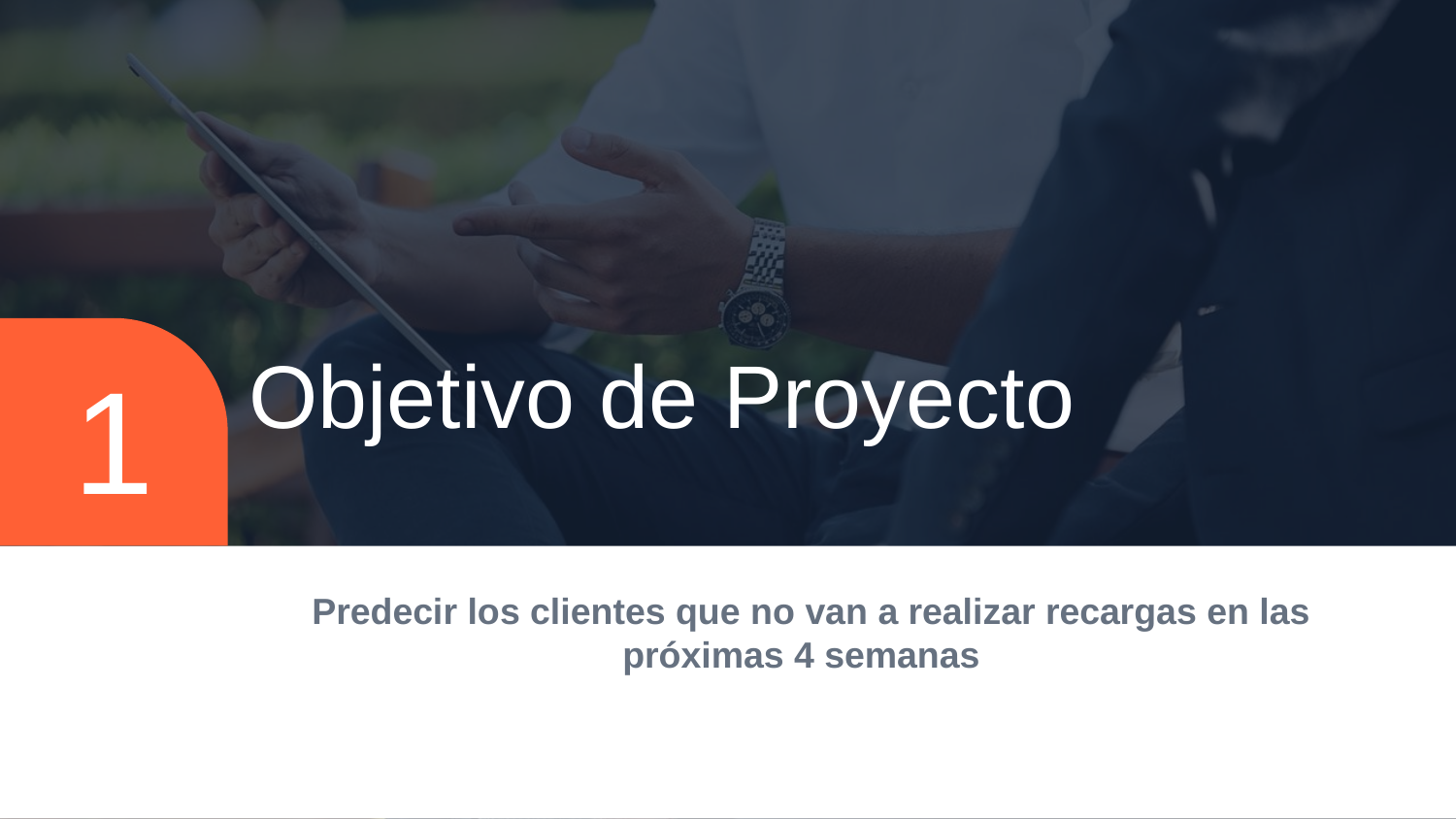

1
# Objetivo de Proyecto
 Predecir los clientes que no van a realizar recargas en las próximas 4 semanas